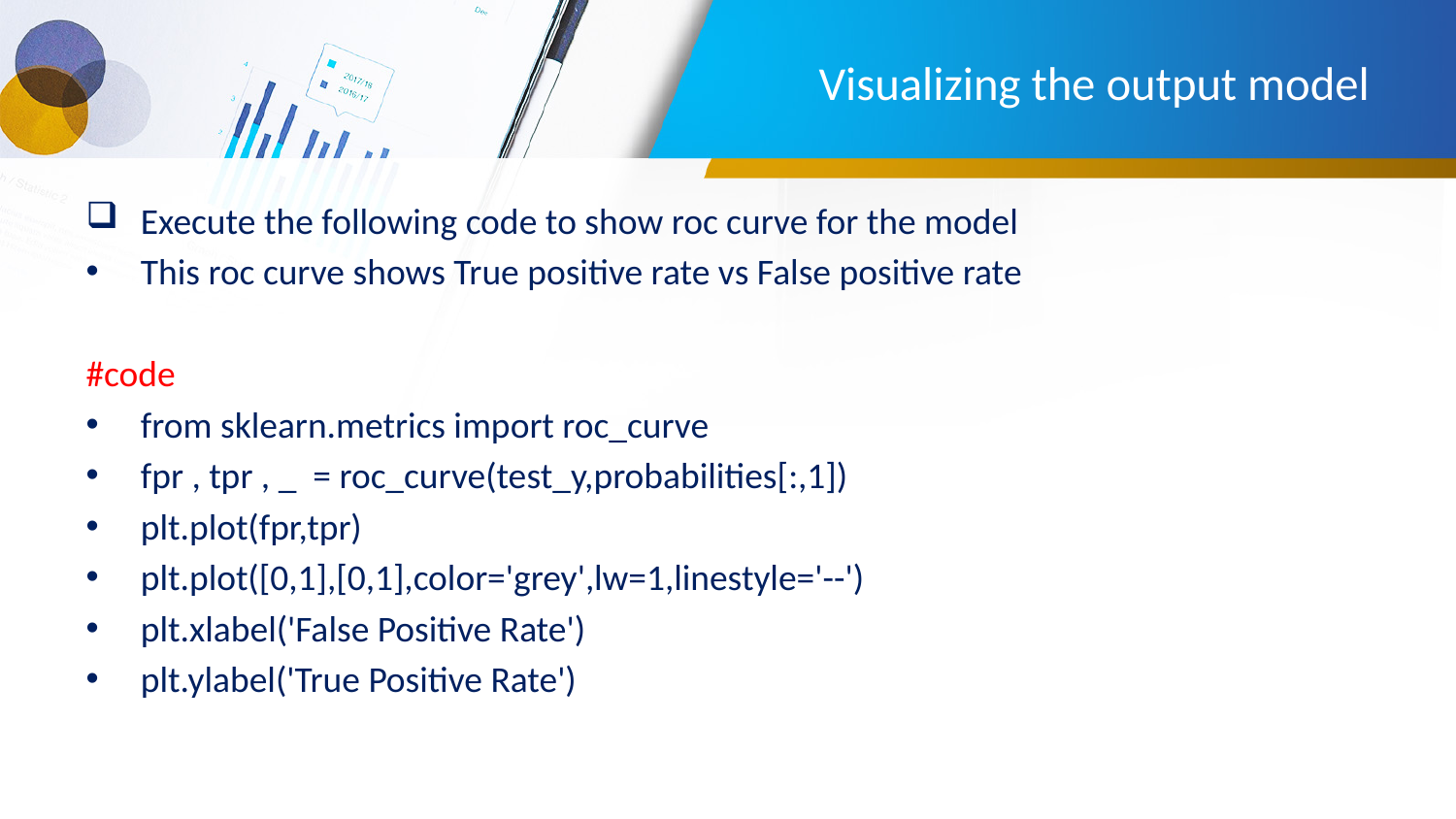

# Visualizing the output model
Execute the following code to show roc curve for the model
This roc curve shows True positive rate vs False positive rate

#code
from sklearn.metrics import roc_curve
fpr , tpr , _  = roc_curve(test_y,probabilities[:,1])
plt.plot(fpr,tpr)
plt.plot([0,1],[0,1],color='grey',lw=1,linestyle='--')
plt.xlabel('False Positive Rate')
plt.ylabel('True Positive Rate')